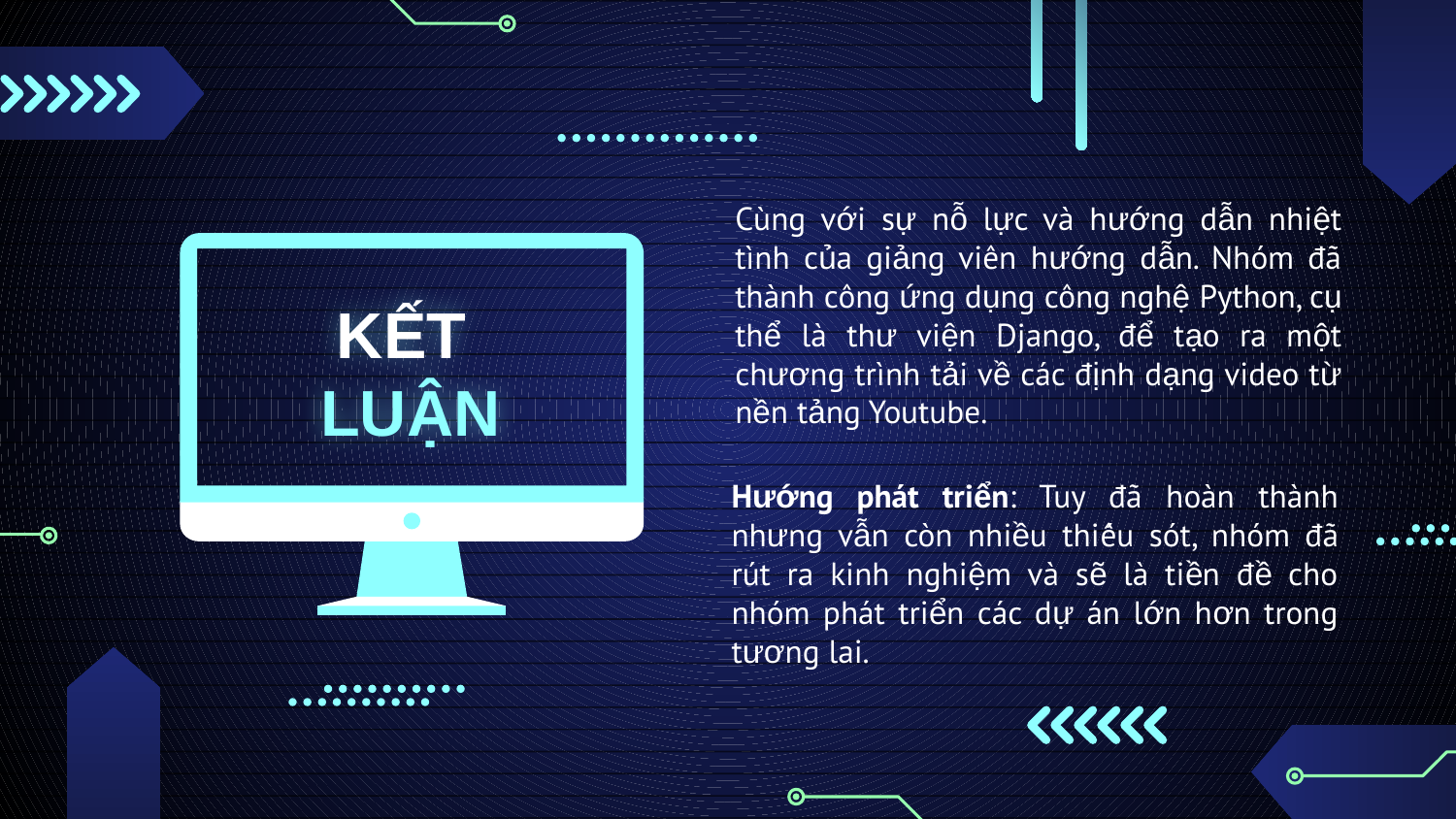

Cùng với sự nỗ lực và hướng dẫn nhiệt tình của giảng viên hướng dẫn. Nhóm đã thành công ứng dụng công nghệ Python, cụ thể là thư viện Django, để tạo ra một chương trình tải về các định dạng video từ nền tảng Youtube.
KẾT
LUẬN
Hướng phát triển: Tuy đã hoàn thành nhưng vẫn còn nhiều thiếu sót, nhóm đã rút ra kinh nghiệm và sẽ là tiền đề cho nhóm phát triển các dự án lớn hơn trong tương lai.